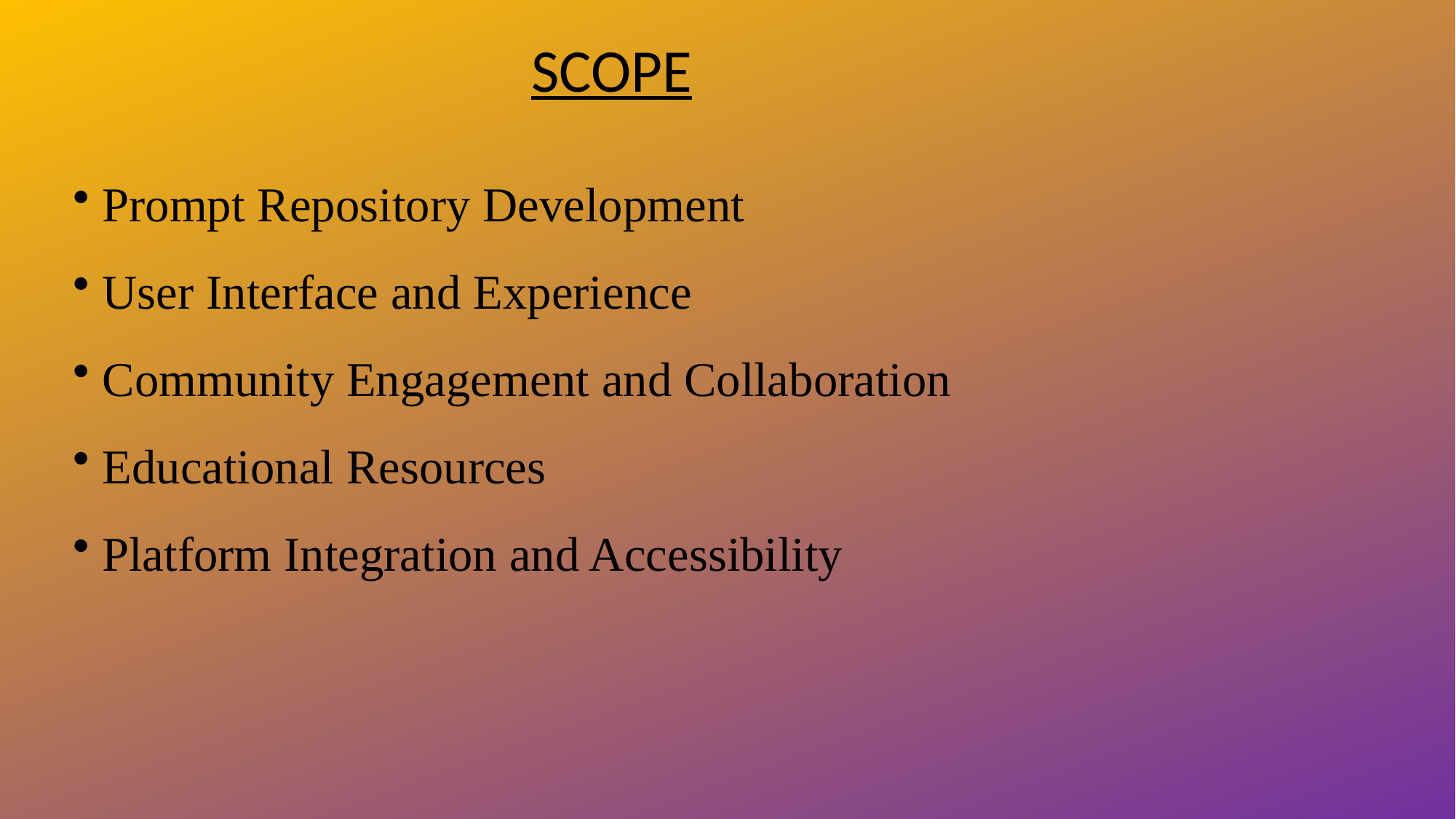

SCOPE
 Prompt Repository Development
 User Interface and Experience
 Community Engagement and Collaboration
 Educational Resources
 Platform Integration and Accessibility